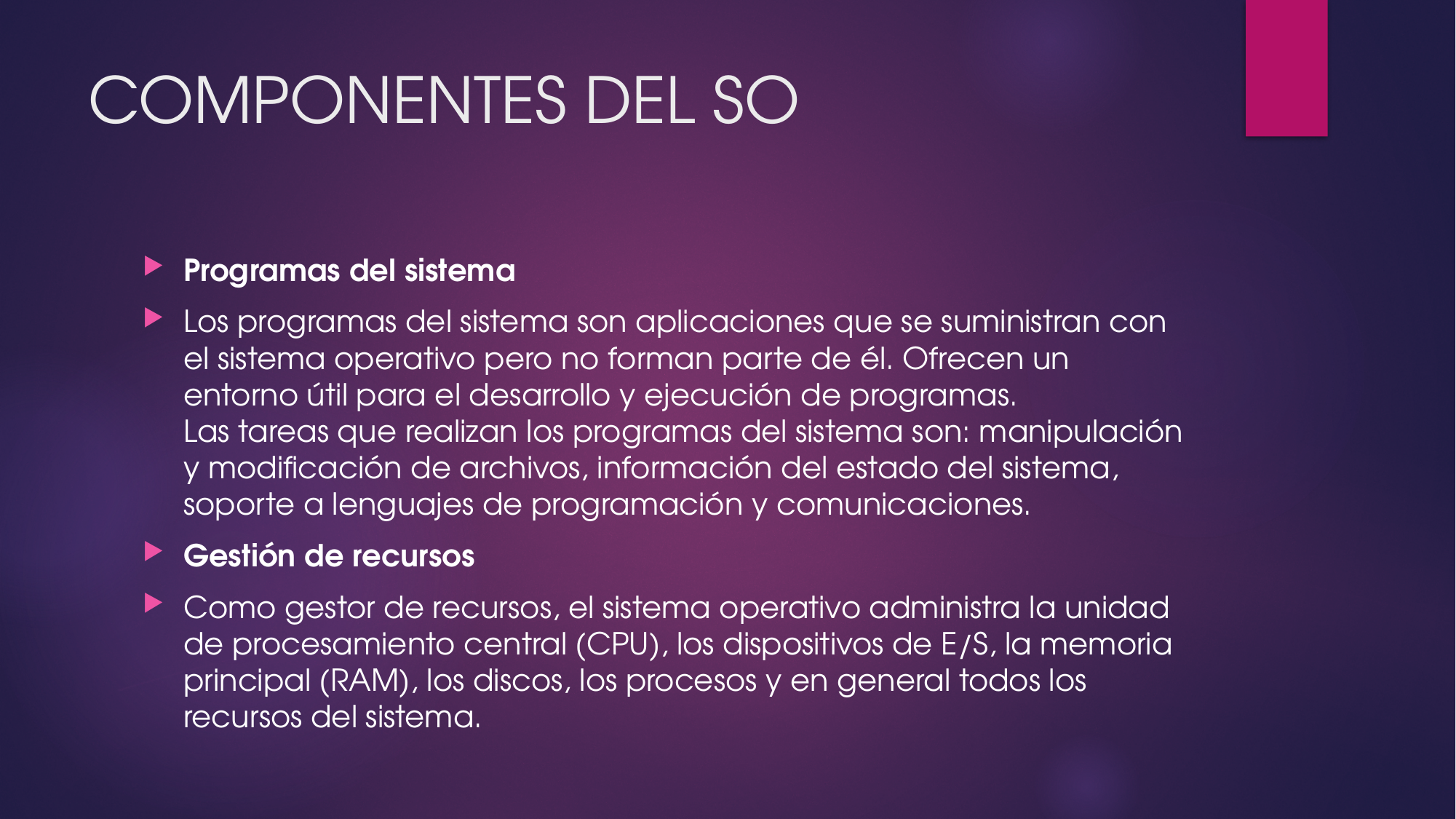

# COMPONENTES DEL SO
Programas del sistema
Los programas del sistema son aplicaciones que se suministran con el sistema operativo pero no forman parte de él. Ofrecen un entorno útil para el desarrollo y ejecución de programas.
Las tareas que realizan los programas del sistema son: manipulación y modificación de archivos, información del estado del sistema, soporte a lenguajes de programación y comunicaciones.
Gestión de recursos
Como gestor de recursos, el sistema operativo administra la unidad de procesamiento central (CPU), los dispositivos de E/S, la memoria principal (RAM), los discos, los procesos y en general todos los recursos del sistema.